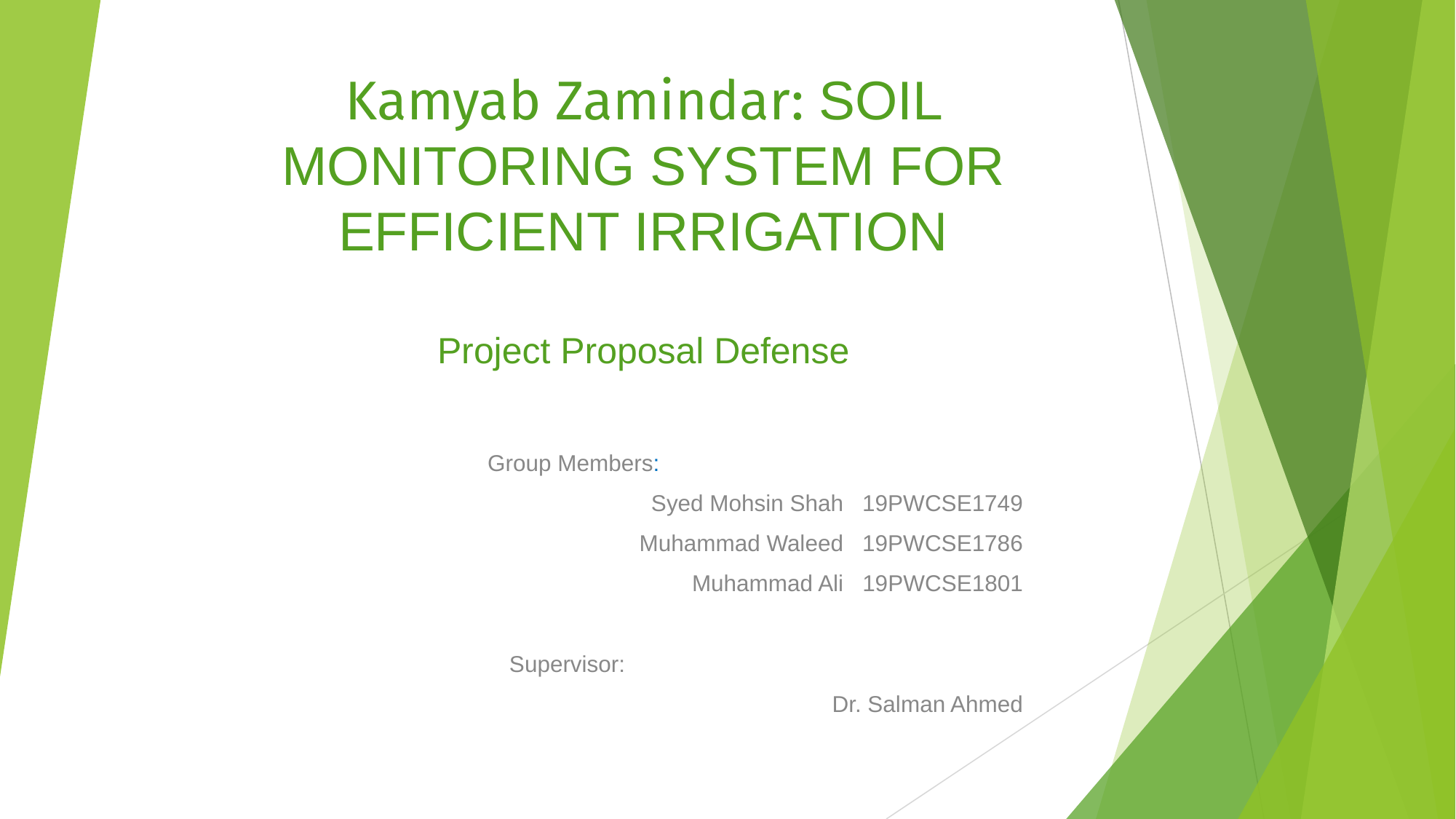

# Kamyab Zamindar: SOIL MONITORING SYSTEM FOR EFFICIENT IRRIGATION Project Proposal Defense
         Group Members:
Syed Mohsin Shah   19PWCSE1749
Muhammad Waleed   19PWCSE1786
Muhammad Ali   19PWCSE1801

Supervisor:
Dr. Salman Ahmed